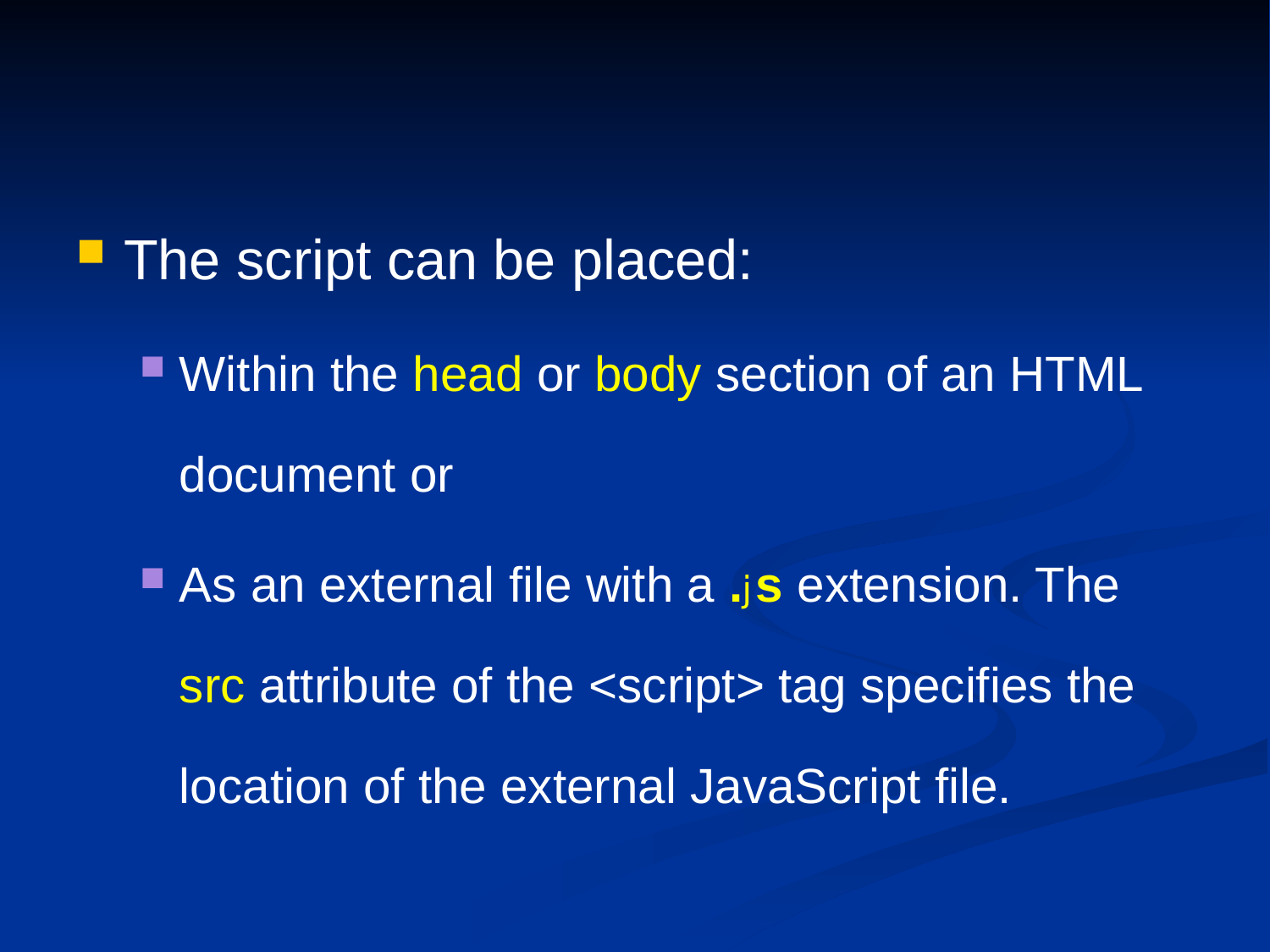

The script can be placed:
Within the head or body section of an HTML document or
As an external file with a .js extension. The src attribute of the <script> tag specifies the location of the external JavaScript file.